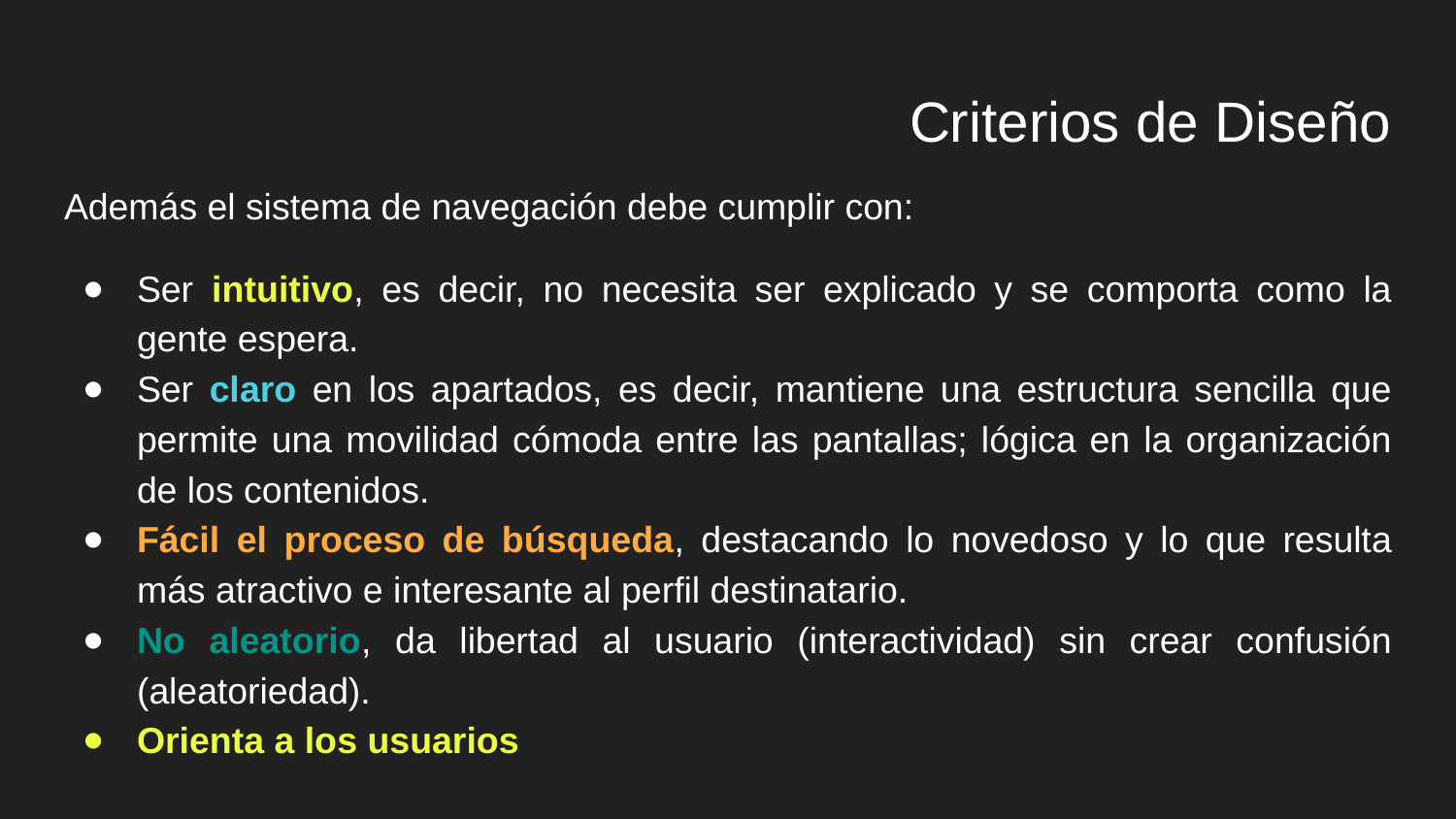

# Criterios de Diseño

Además el sistema de navegación debe cumplir con:
Ser intuitivo, es decir, no necesita ser explicado y se comporta como la gente espera.
Ser claro en los apartados, es decir, mantiene una estructura sencilla que permite una movilidad cómoda entre las pantallas; lógica en la organización de los contenidos.
Fácil el proceso de búsqueda, destacando lo novedoso y lo que resulta más atractivo e interesante al perfil destinatario.
No aleatorio, da libertad al usuario (interactividad) sin crear confusión (aleatoriedad).
Orienta a los usuarios